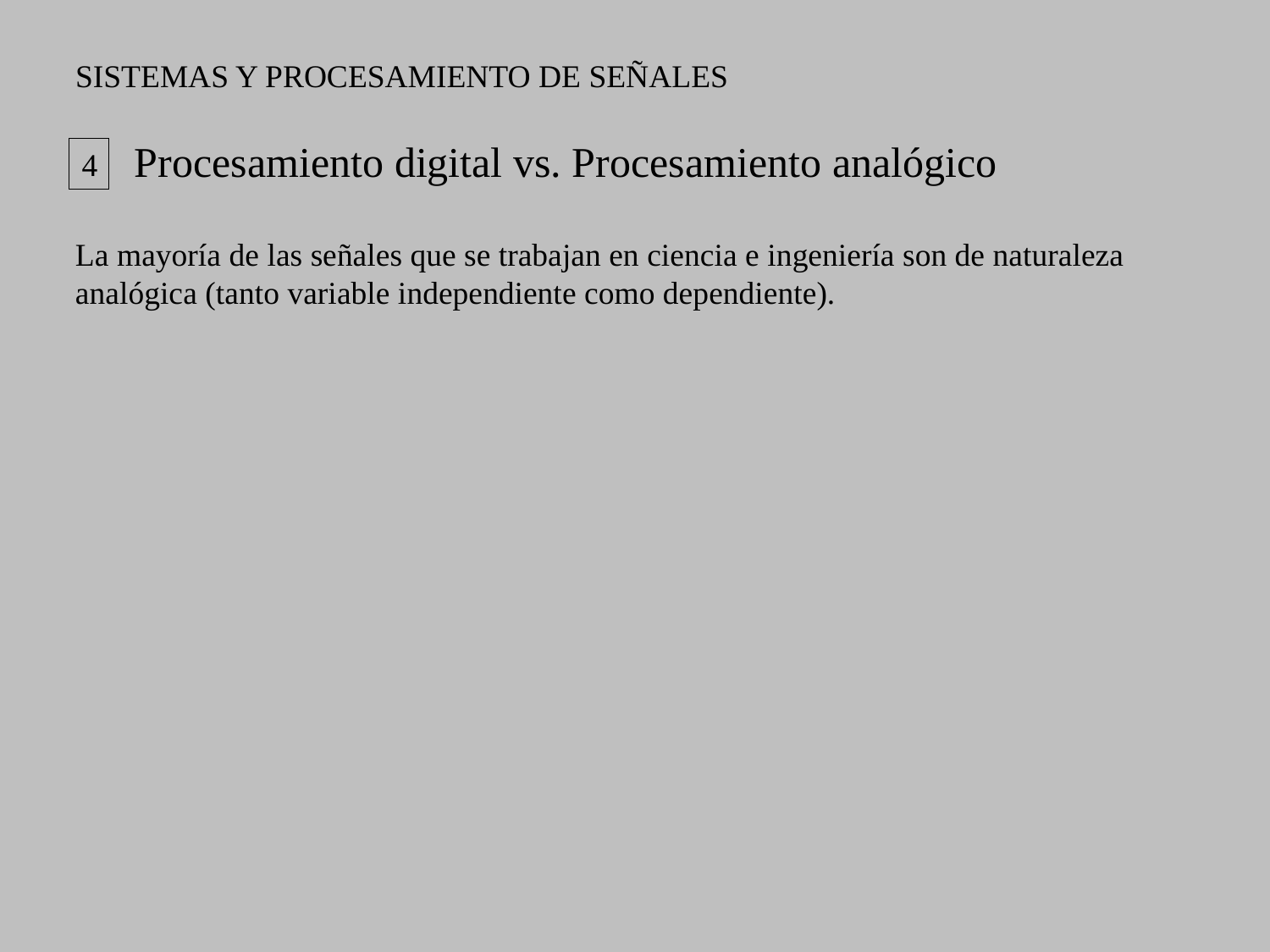

SISTEMAS Y PROCESAMIENTO DE SEÑALES

Procesamiento digital vs. Procesamiento analógico
4

La mayoría de las señales que se trabajan en ciencia e ingeniería son de naturaleza
analógica (tanto variable independiente como dependiente).